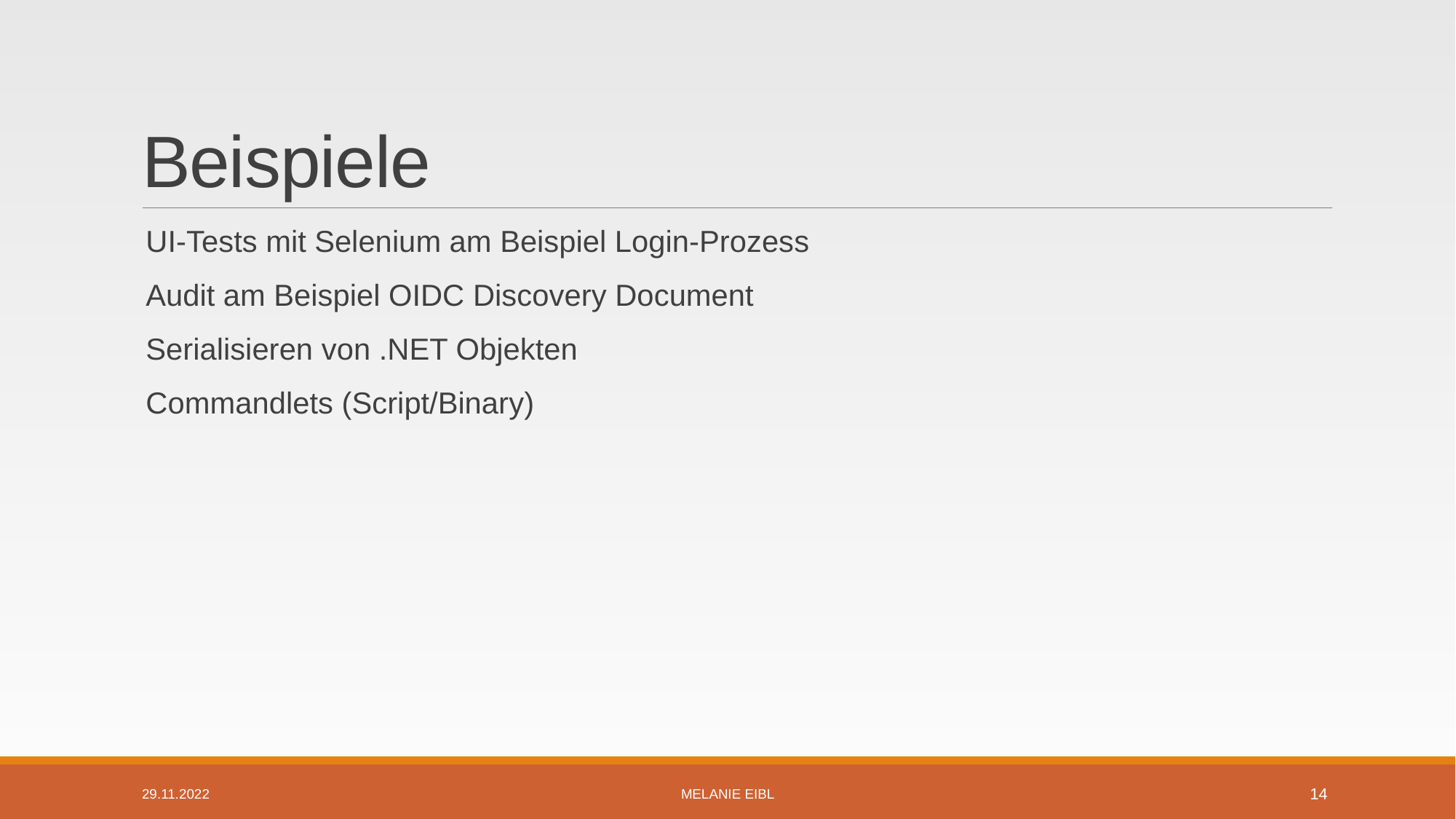

# Beispiele
UI-Tests mit Selenium am Beispiel Login-Prozess
Audit am Beispiel OIDC Discovery Document
Serialisieren von .NET Objekten
Commandlets (Script/Binary)

29.11.2022
Melanie Eibl
14